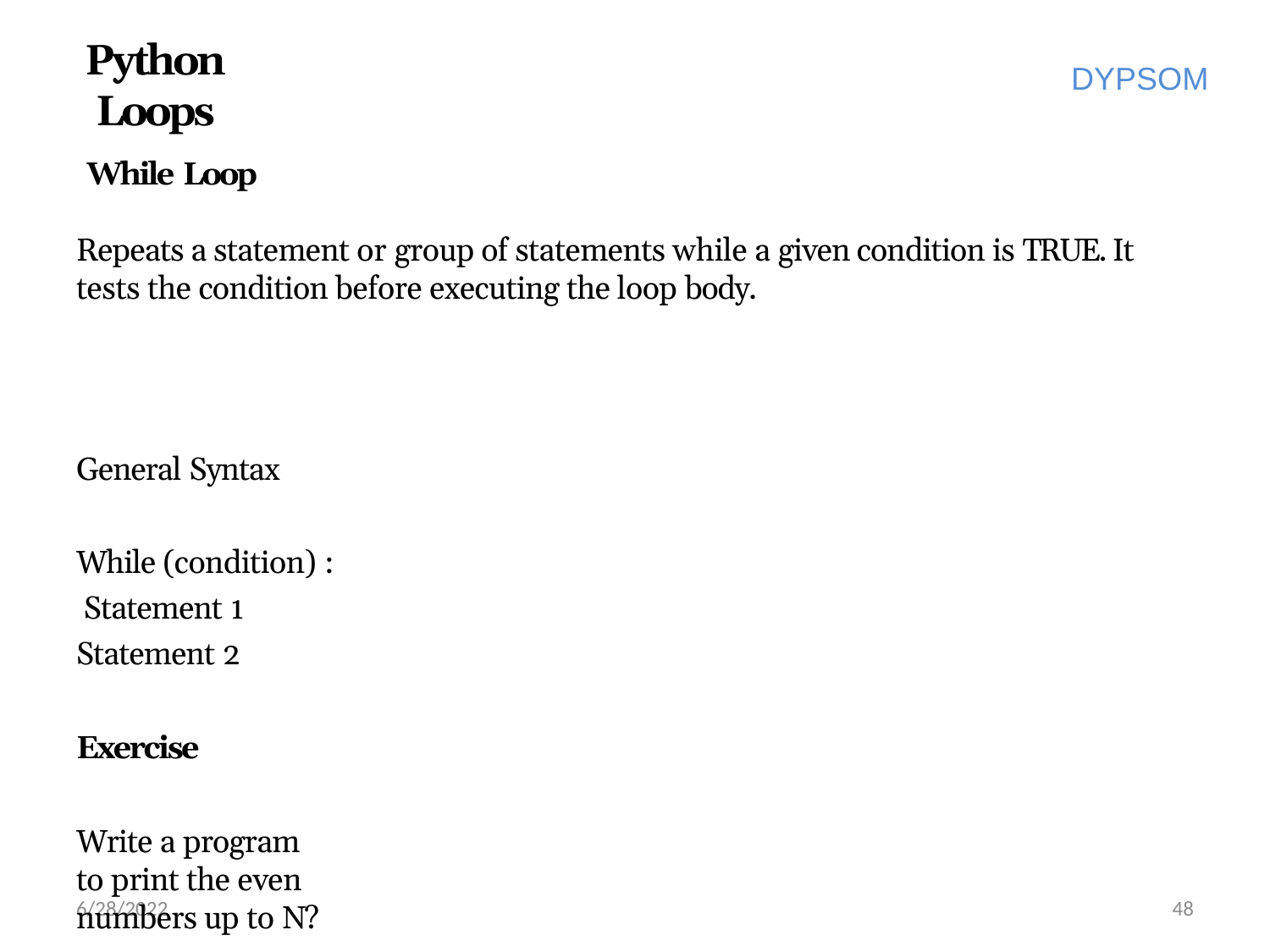

# Python Loops
DYPSOM
While Loop

Repeats a statement or group of statements while a given condition is TRUE. It  tests the condition before executing the loop body.
General Syntax

While (condition) :  Statement 1
Statement 2

Exercise

Write a program to print the even numbers up to N?
6/28/2022
48